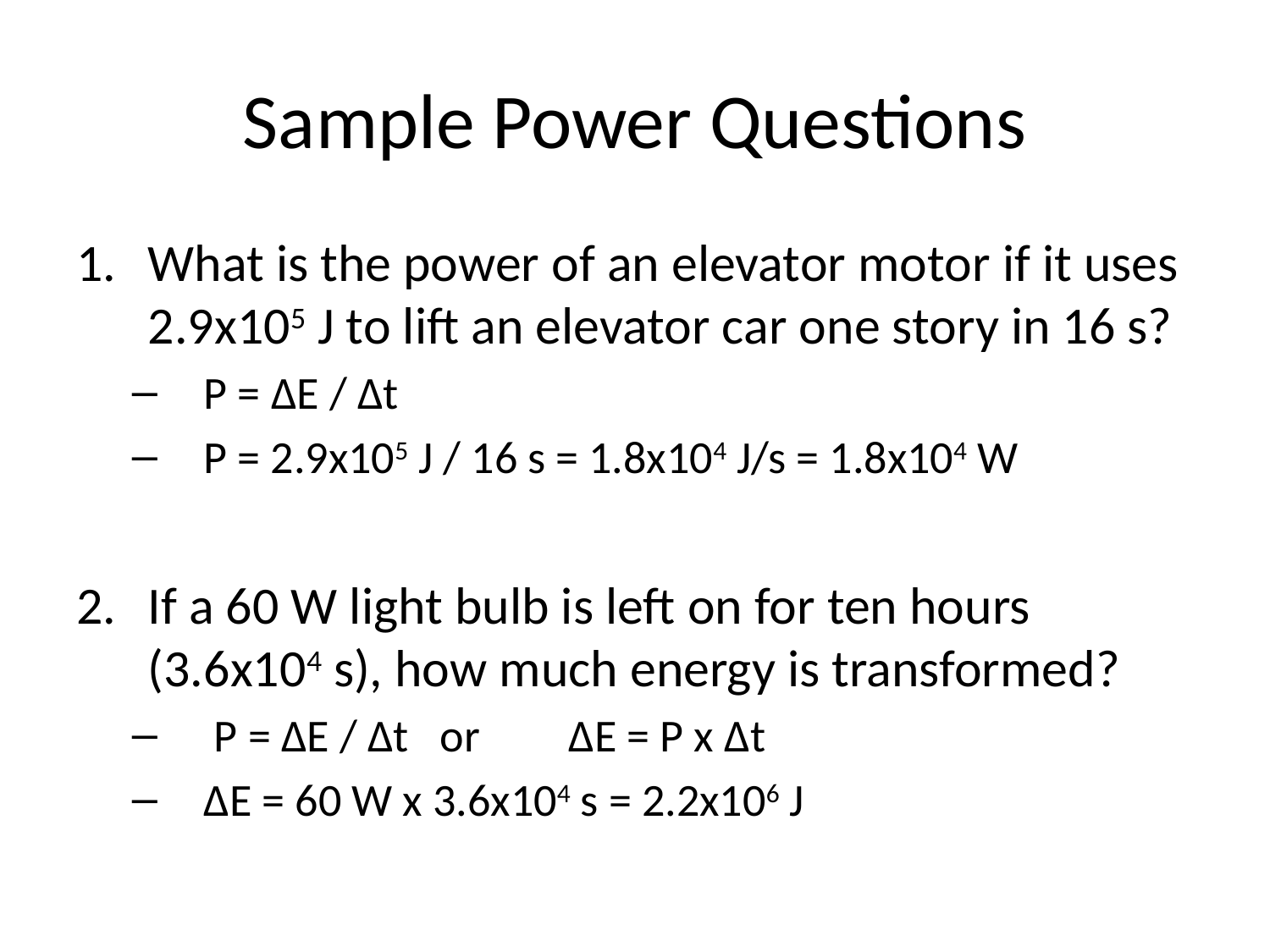

# Sample Power Questions
What is the power of an elevator motor if it uses 2.9x105 J to lift an elevator car one story in 16 s?
P = ΔE / Δt
P = 2.9x105 J / 16 s = 1.8x104 J/s = 1.8x104 W

If a 60 W light bulb is left on for ten hours (3.6x104 s), how much energy is transformed?
 P = ΔE / Δt 	or 	 ΔE = P x Δt
ΔE = 60 W x 3.6x104 s = 2.2x106 J